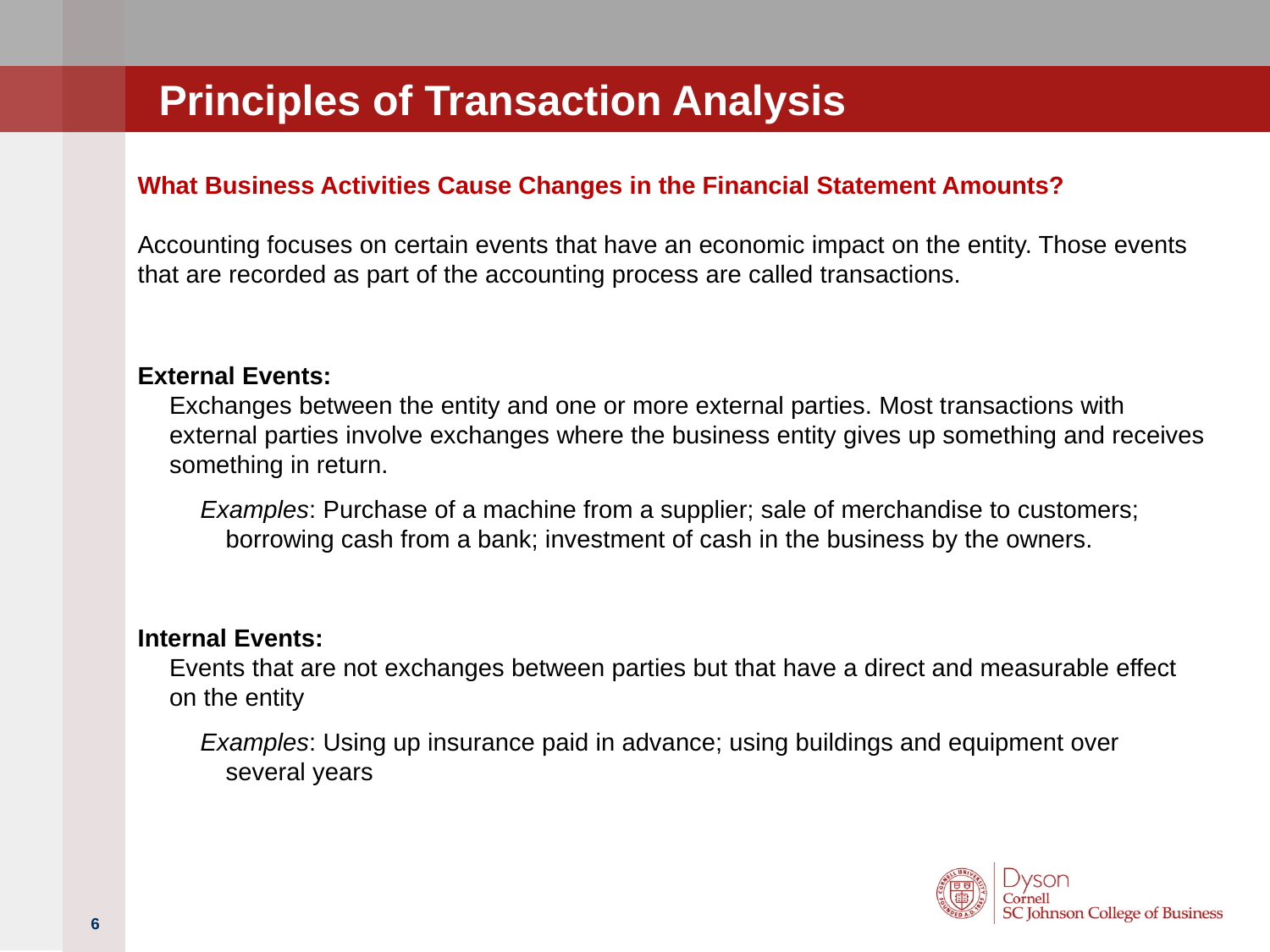

# Principles of Transaction Analysis
What Business Activities Cause Changes in the Financial Statement Amounts?

Accounting focuses on certain events that have an economic impact on the entity. Those events that are recorded as part of the accounting process are called transactions.

External Events:
Exchanges between the entity and one or more external parties. Most transactions with external parties involve exchanges where the business entity gives up something and receives something in return.
Examples: Purchase of a machine from a supplier; sale of merchandise to customers; borrowing cash from a bank; investment of cash in the business by the owners.

Internal Events:
Events that are not exchanges between parties but that have a direct and measurable effect on the entity
Examples: Using up insurance paid in advance; using buildings and equipment over several years

6